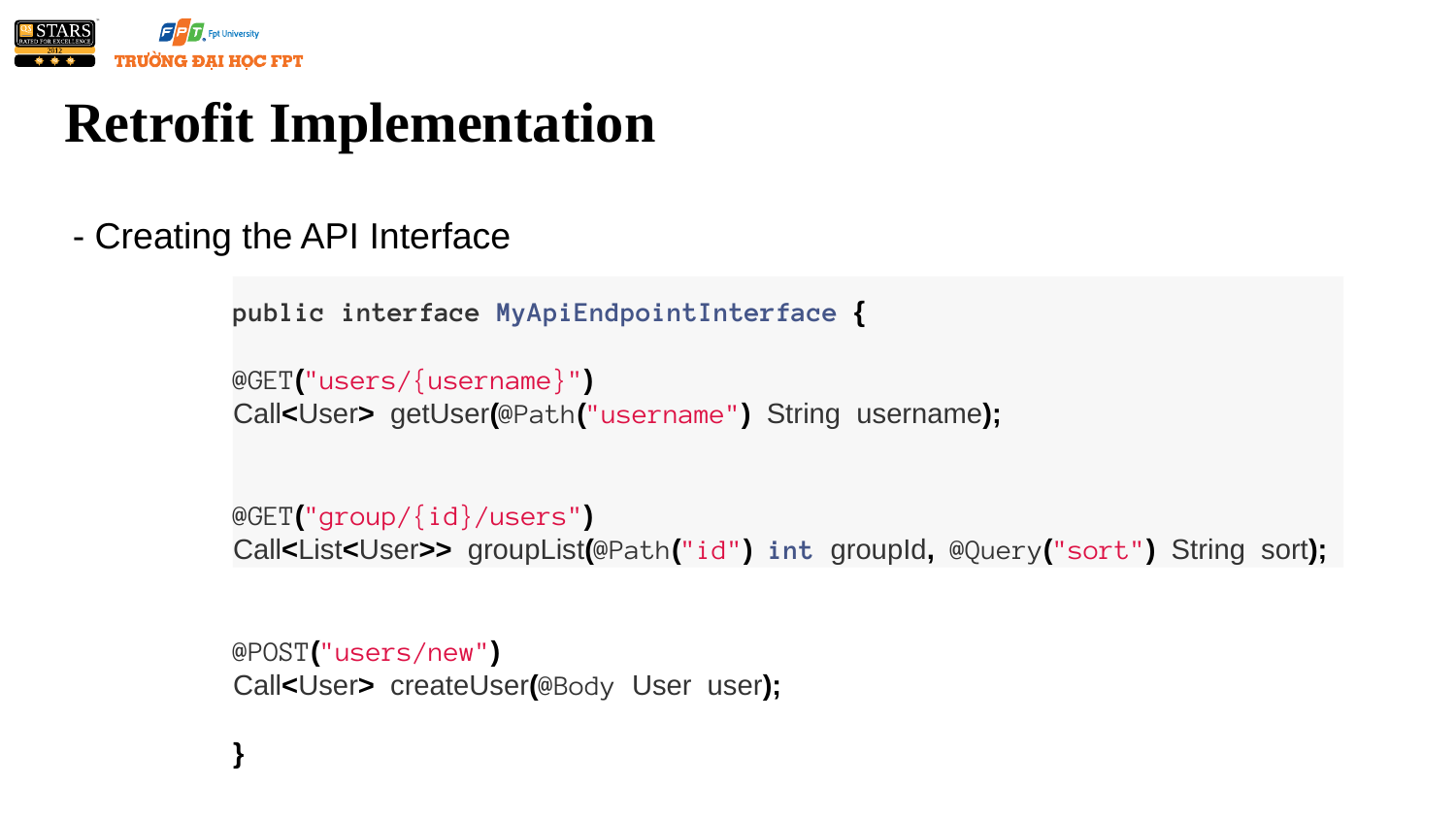

Retrofit Implementation

- Creating the API Interface

public interface MyApiEndpointInterface {

@GET("users/{username}")
Call<User> getUser(@Path("username") String username);

@GET("group/{id}/users")
Call<List<User>> groupList(@Path("id") int groupId, @Query("sort") String sort);

@POST("users/new")
Call<User> createUser(@Body User user);

}